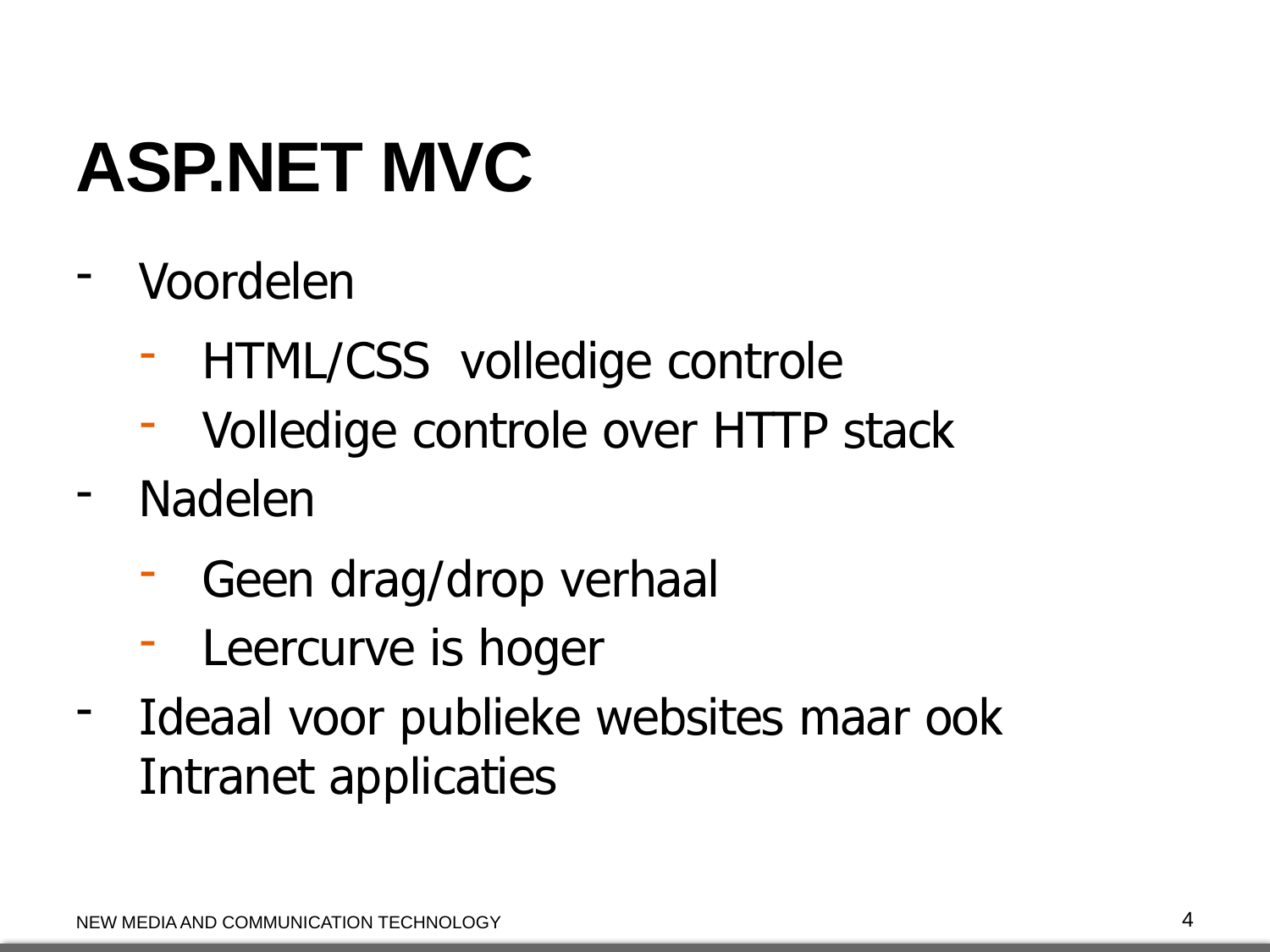

# ASP.NET MVC
Voordelen
HTML/CSS  volledige controle
Volledige controle over HTTP stack
Nadelen
Geen drag/drop verhaal
Leercurve is hoger
Ideaal voor publieke websites maar ook Intranet applicaties

4